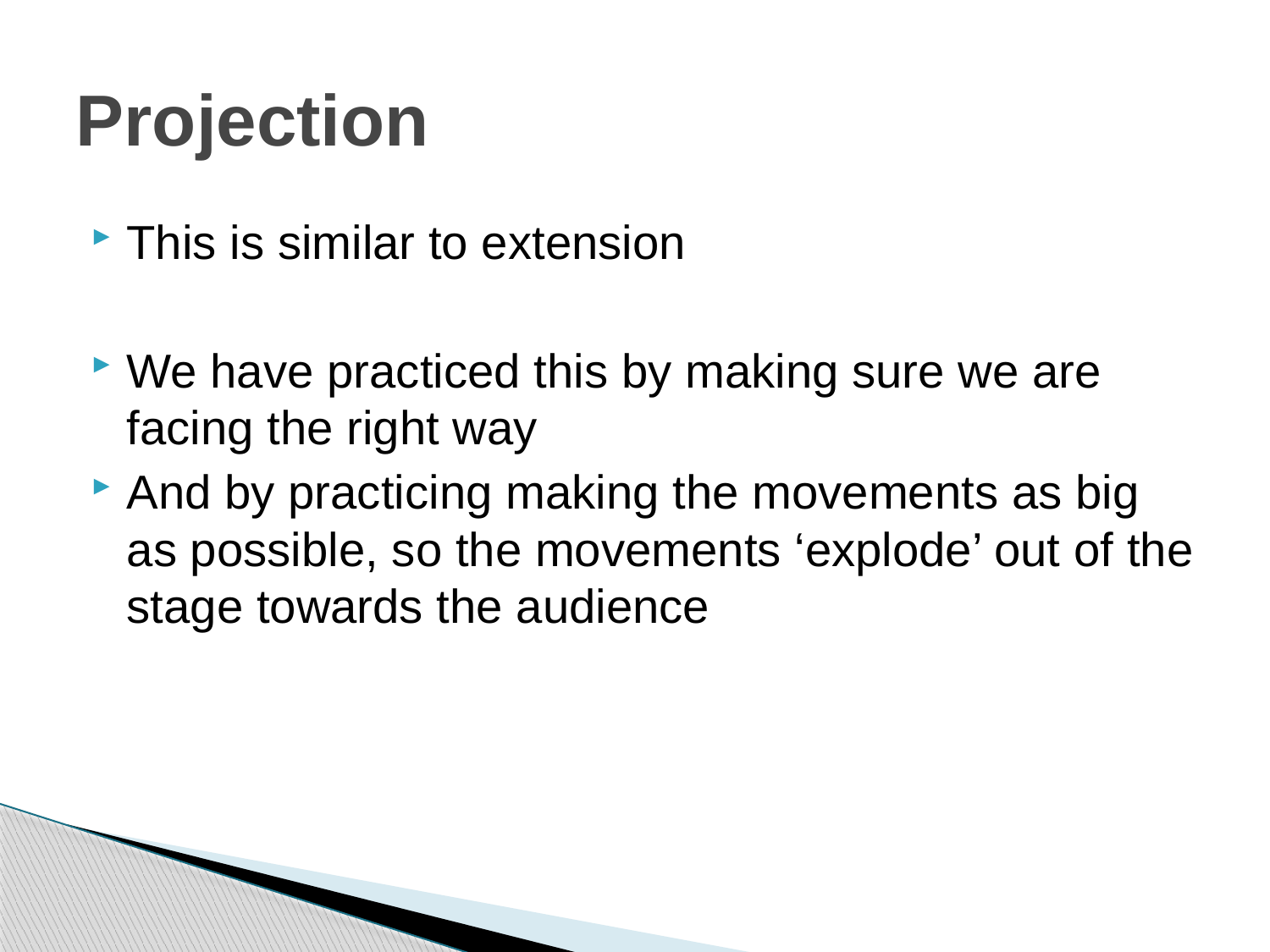

# Projection
This is similar to extension

We have practiced this by making sure we are facing the right way
And by practicing making the movements as big as possible, so the movements ‘explode’ out of the stage towards the audience